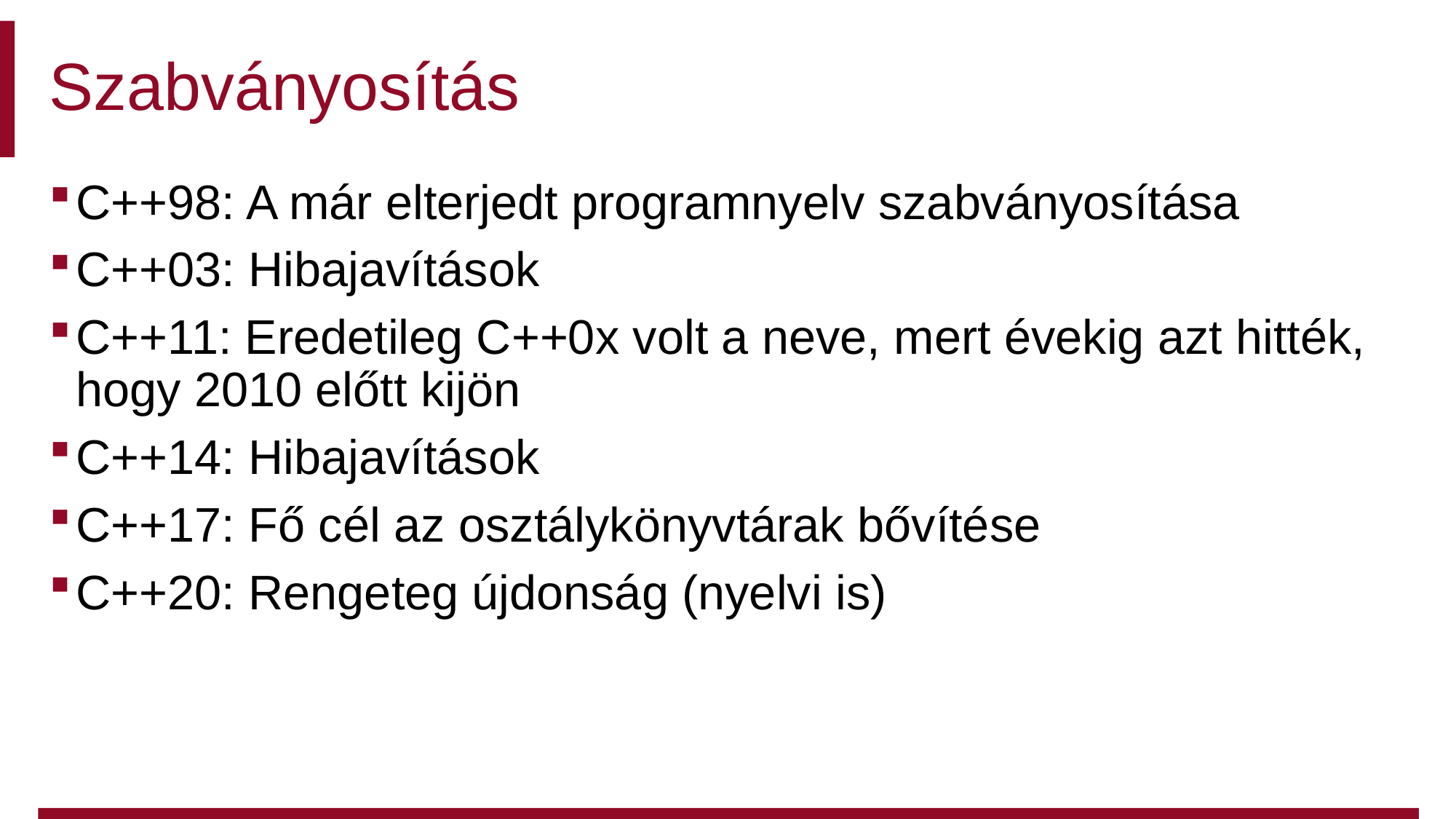

# Szabványosítás
C++98: A már elterjedt programnyelv szabványosítása
C++03: Hibajavítások
C++11: Eredetileg C++0x volt a neve, mert évekig azt hitték, hogy 2010 előtt kijön
C++14: Hibajavítások
C++17: Fő cél az osztálykönyvtárak bővítése
C++20: Rengeteg újdonság (nyelvi is)